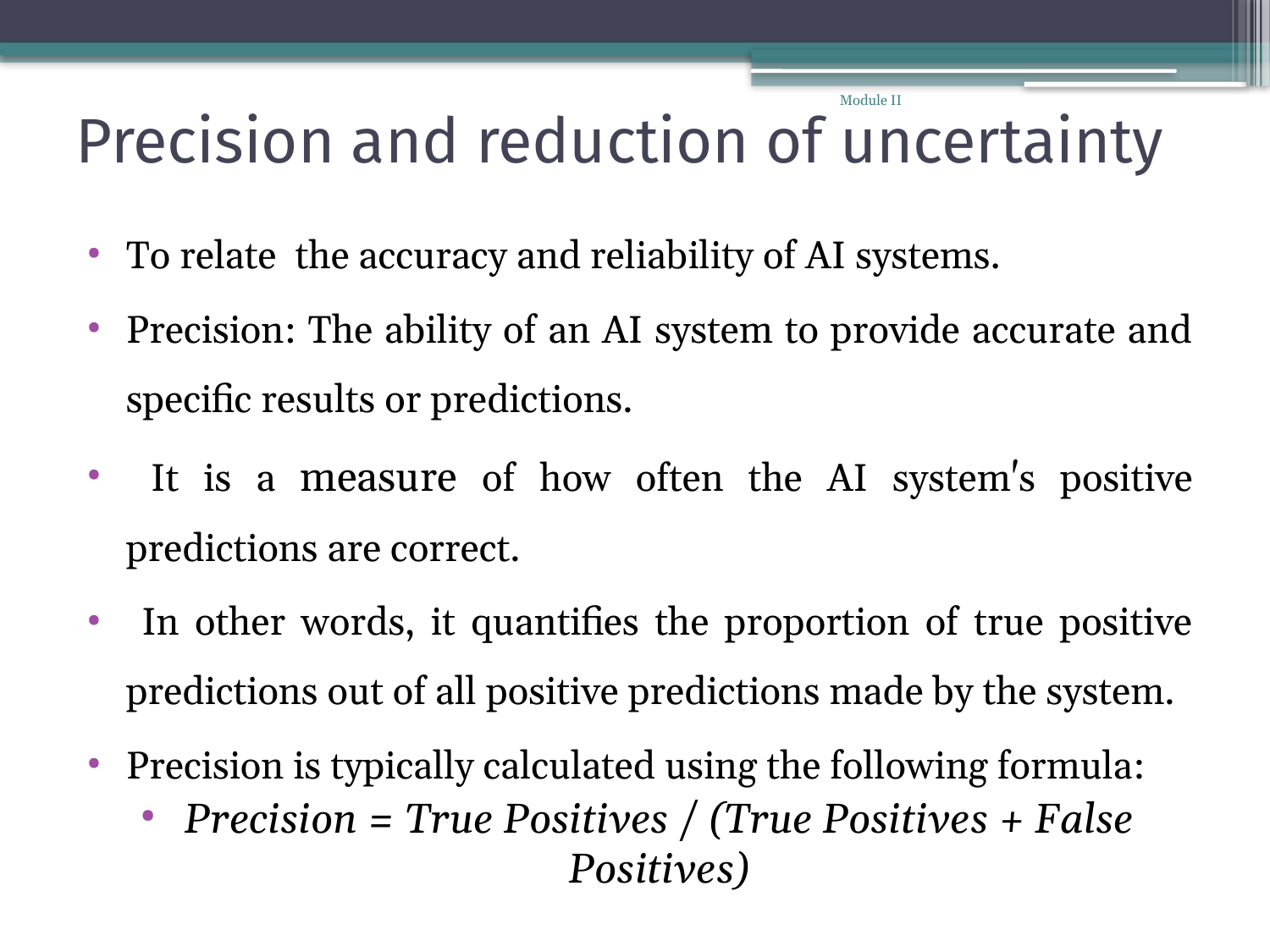

# Precision and reduction of uncertainty
Module II
To relate  the accuracy and reliability of AI systems.
Precision: The ability of an AI system to provide accurate and specific results or predictions.
 It is a measure of how often the AI system's positive predictions are correct.
 In other words, it quantifies the proportion of true positive predictions out of all positive predictions made by the system.
Precision is typically calculated using the following formula:
Precision = True Positives / (True Positives + False Positives)